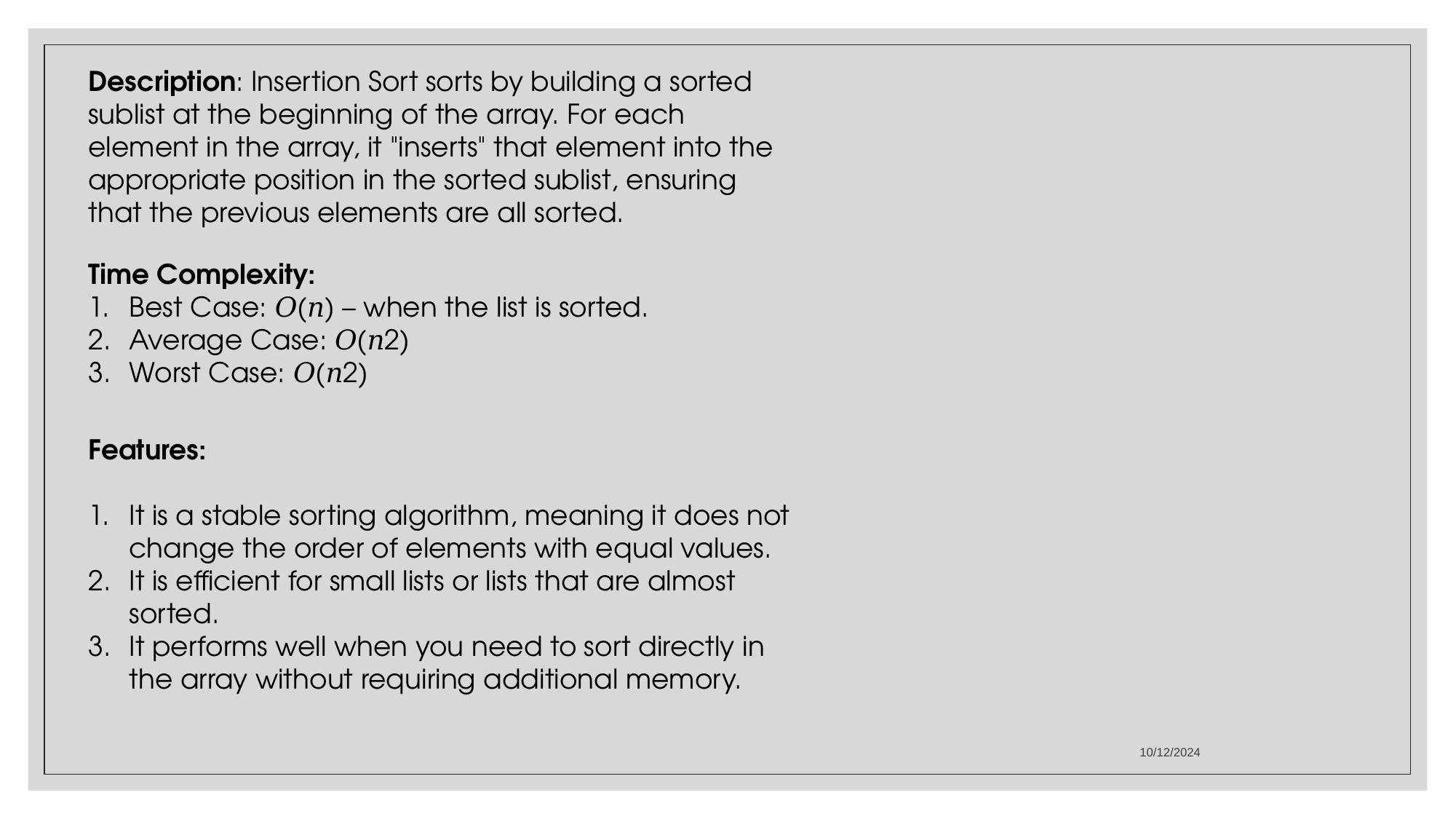

Description: Insertion Sort sorts by building a sorted sublist at the beginning of the array. For each element in the array, it "inserts" that element into the appropriate position in the sorted sublist, ensuring that the previous elements are all sorted.
Time Complexity:
Best Case: 𝑂(𝑛) – when the list is sorted.
Average Case: 𝑂(𝑛2)
Worst Case: 𝑂(𝑛2)
Features:

It is a stable sorting algorithm, meaning it does not change the order of elements with equal values.
It is efficient for small lists or lists that are almost sorted.
It performs well when you need to sort directly in the array without requiring additional memory.
10/12/2024